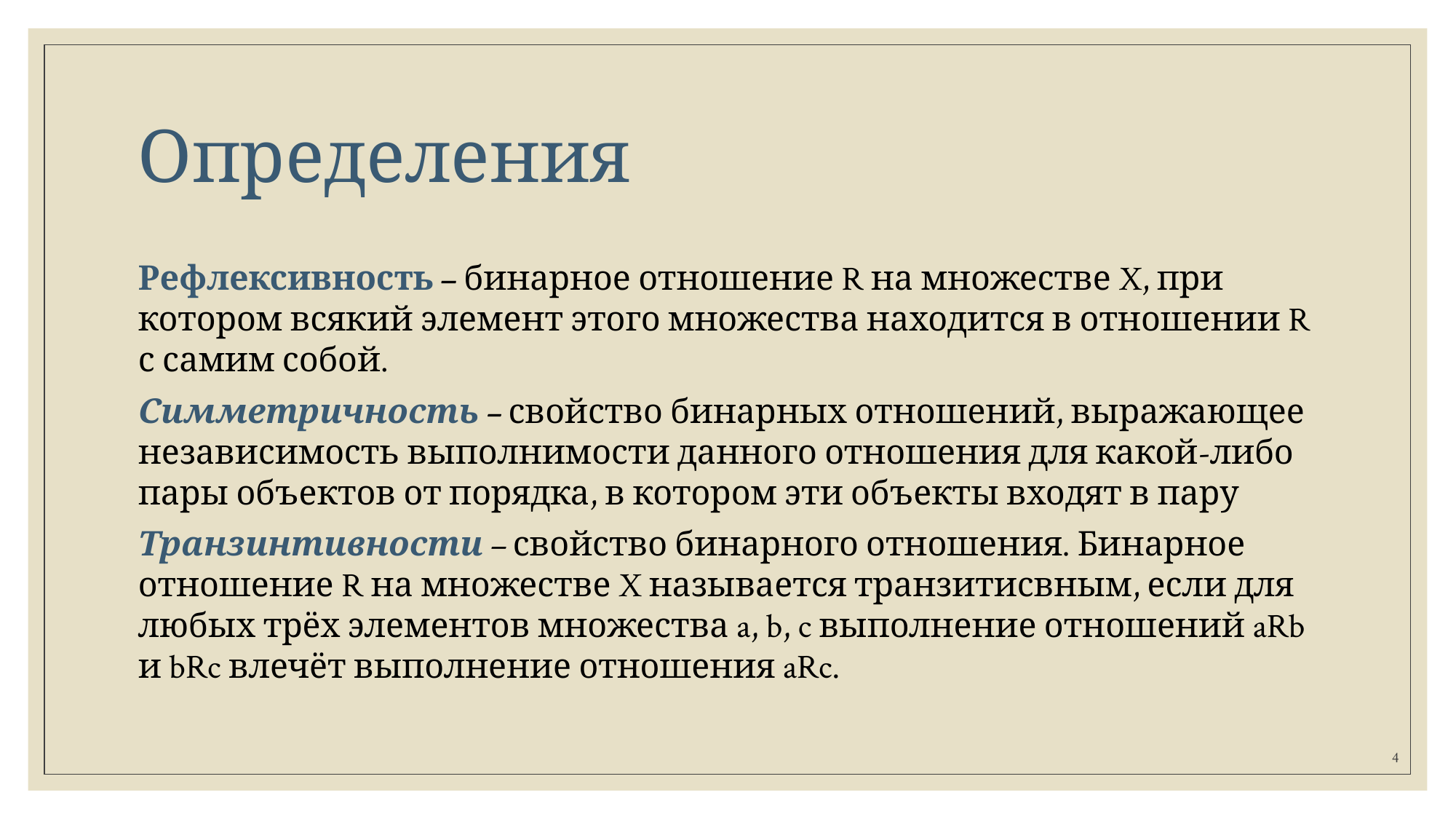

# Определения
Рефлексивность – бинарное отношение R на множестве X, при котором всякий элемент этого множества находится в отношении R с самим собой.
Симметричность – свойство бинарных отношений, выражающее независимость выполнимости данного отношения для какой-либо пары объектов от порядка, в котором эти объекты входят в пару
Транзинтивности – свойство бинарного отношения. Бинарное отношение R на множестве X называется транзитисвным, если для любых трёх элементов множества a, b, c выполнение отношений aRb и bRc влечёт выполнение отношения aRc.
4